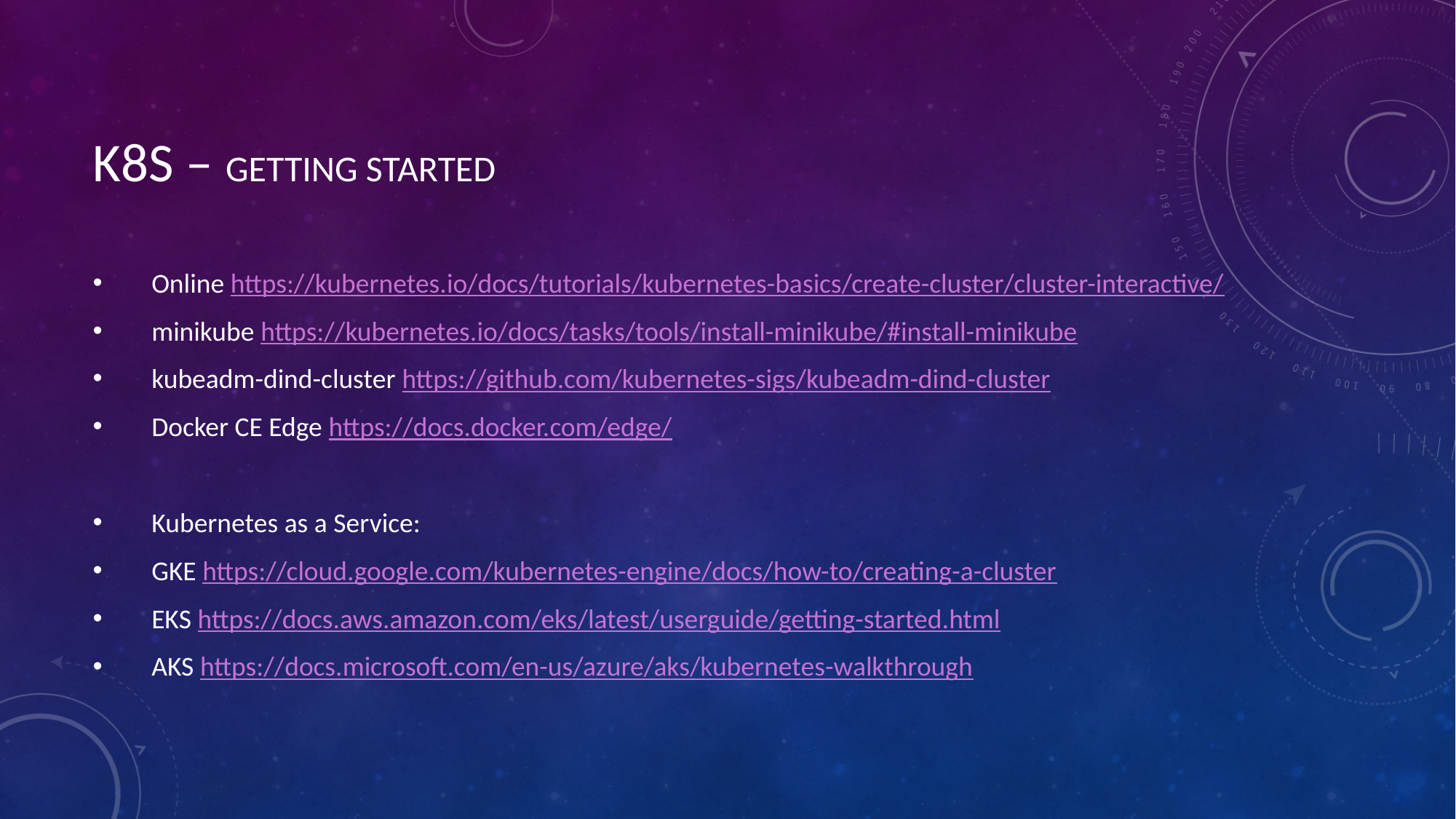

# K8s – Getting started
    Online https://kubernetes.io/docs/tutorials/kubernetes-basics/create-cluster/cluster-interactive/
    minikube https://kubernetes.io/docs/tasks/tools/install-minikube/#install-minikube
    kubeadm-dind-cluster https://github.com/kubernetes-sigs/kubeadm-dind-cluster
    Docker CE Edge https://docs.docker.com/edge/

    Kubernetes as a Service:
    GKE https://cloud.google.com/kubernetes-engine/docs/how-to/creating-a-cluster
    EKS https://docs.aws.amazon.com/eks/latest/userguide/getting-started.html
    AKS https://docs.microsoft.com/en-us/azure/aks/kubernetes-walkthrough